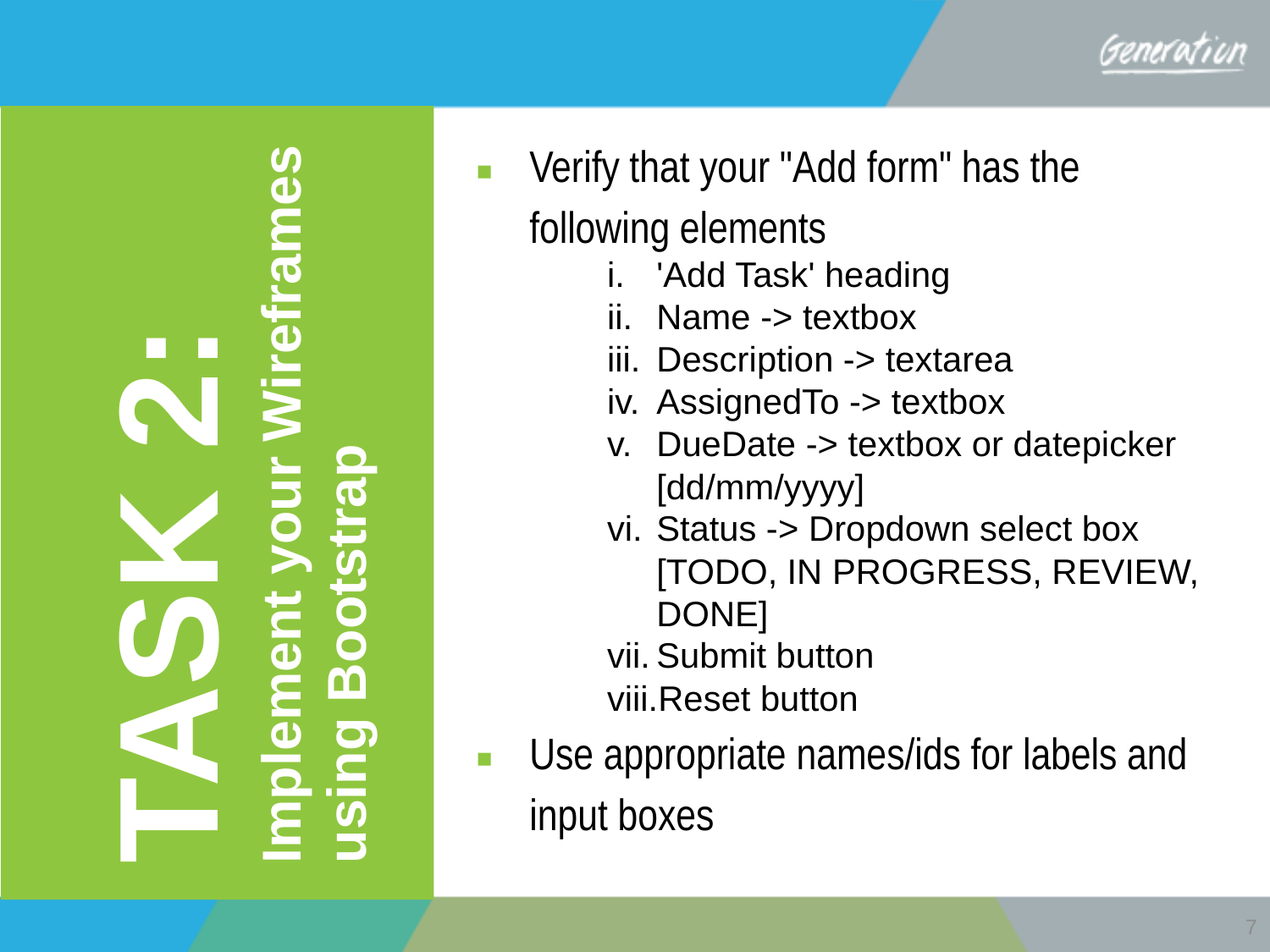

Verify that your "Add form" has the following elements
'Add Task' heading
Name -> textbox
Description -> textarea
AssignedTo -> textbox
DueDate -> textbox or datepicker [dd/mm/yyyy]
Status -> Dropdown select box [TODO, IN PROGRESS, REVIEW, DONE]
Submit button
Reset button
Use appropriate names/ids for labels and input boxes
TASK 2:
Implement your Wireframes using Bootstrap
7